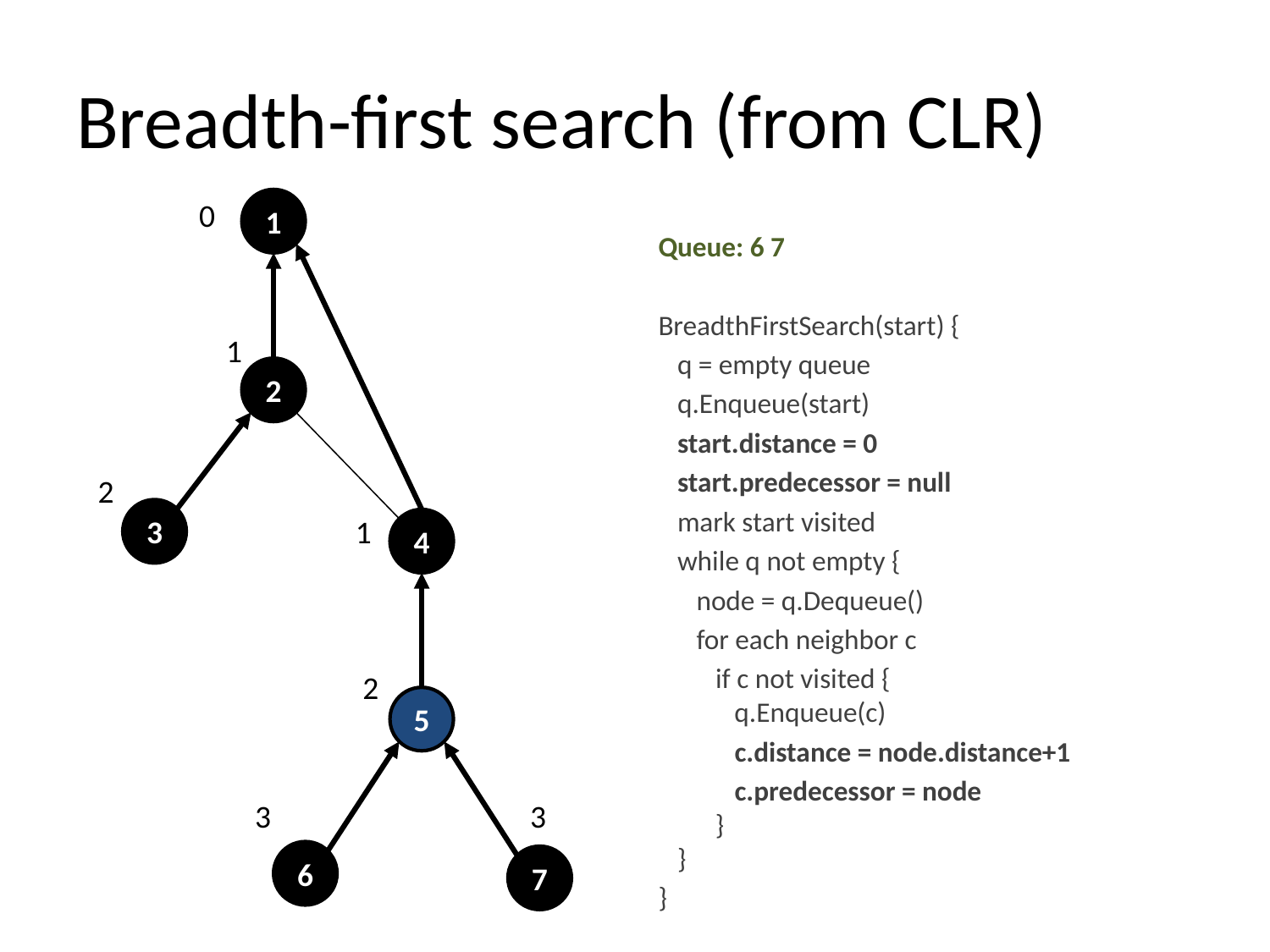

# Breadth-first search (from CLR)
0
1
Queue: 6 7

BreadthFirstSearch(start) {
   q = empty queue
   q.Enqueue(start)
   start.distance = 0
   start.predecessor = null
   mark start visited
   while q not empty {
      node = q.Dequeue()
      for each neighbor c
         if c not visited {
            q.Enqueue(c)
            c.distance = node.distance+1
            c.predecessor = node
         }
   }
}
1
2
2
3
1
4
2
5
3
3
6
7